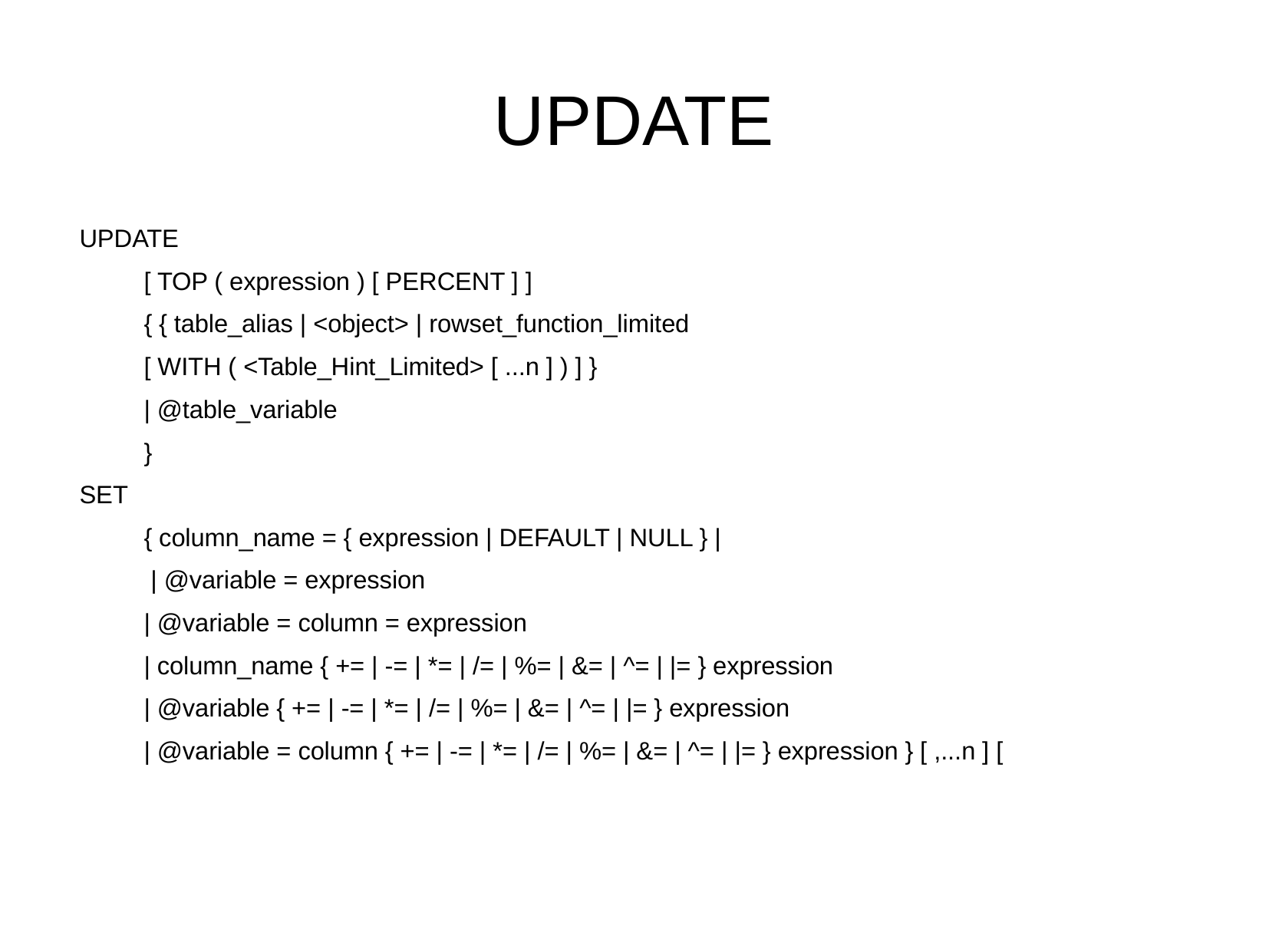

UPDATE
UPDATE
	[ TOP ( expression ) [ PERCENT ] ]
	{ { table_alias | <object> | rowset_function_limited
		[ WITH ( <Table_Hint_Limited> [ ...n ] ) ] }
	| @table_variable
	}
SET
	{ column_name = { expression | DEFAULT | NULL } |
	 | @variable = expression
	| @variable = column = expression
	| column_name { += | -= | *= | /= | %= | &= | ^= | |= } expression
	| @variable { += | -= | *= | /= | %= | &= | ^= | |= } expression
	| @variable = column { += | -= | *= | /= | %= | &= | ^= | |= } expression } [ ,...n ] [